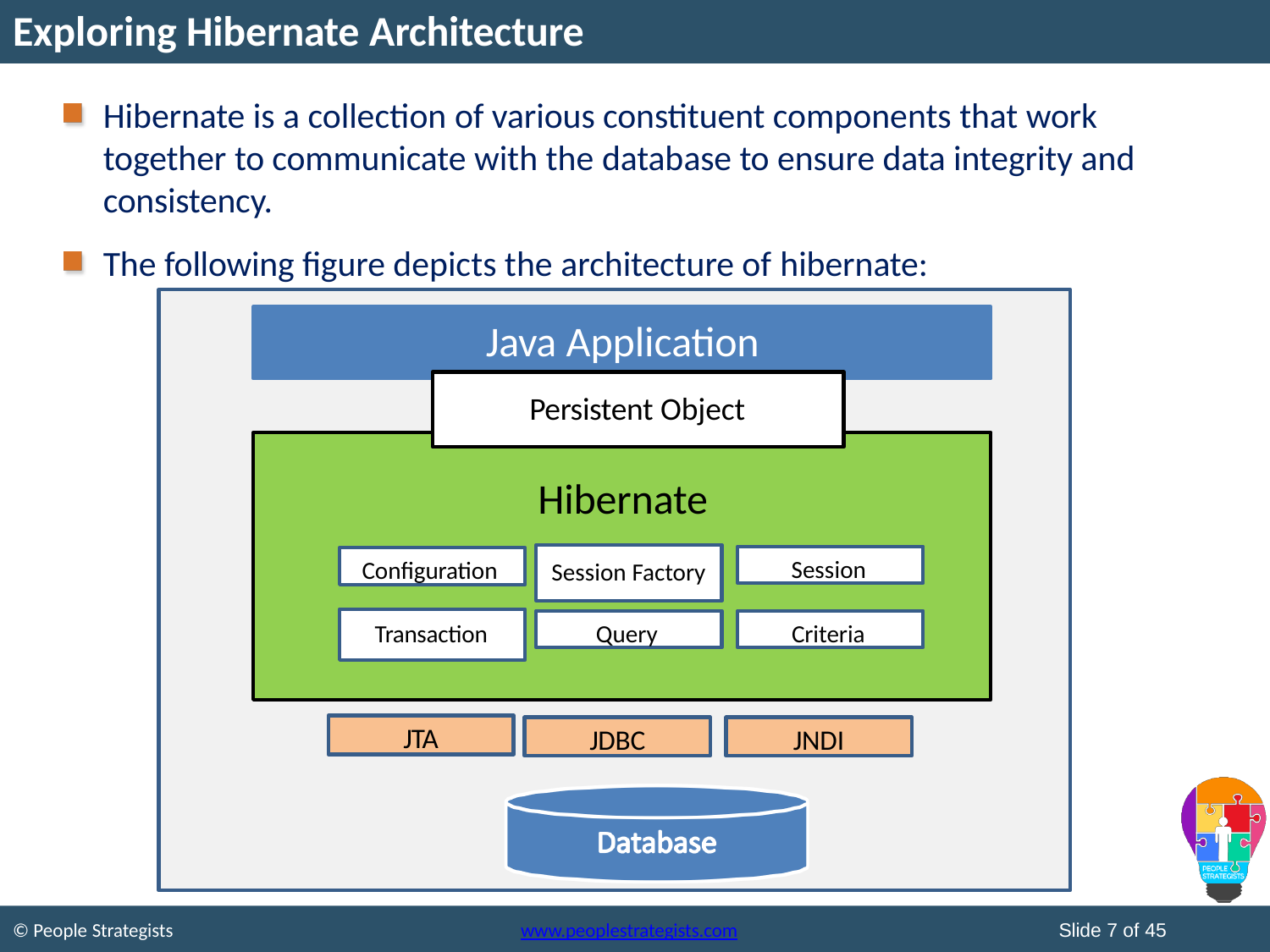

# Exploring Hibernate Architecture
Hibernate is a collection of various constituent components that work  together to communicate with the database to ensure data integrity and  consistency.
The following figure depicts the architecture of hibernate:
Java Application
Persistent Object

Hibernate

Session
Configuration
Session Factory

Query
Criteria
Transaction
JTA
JDBC
JNDI

Slide 7 of 45
© People Strategists
www.peoplestrategists.com